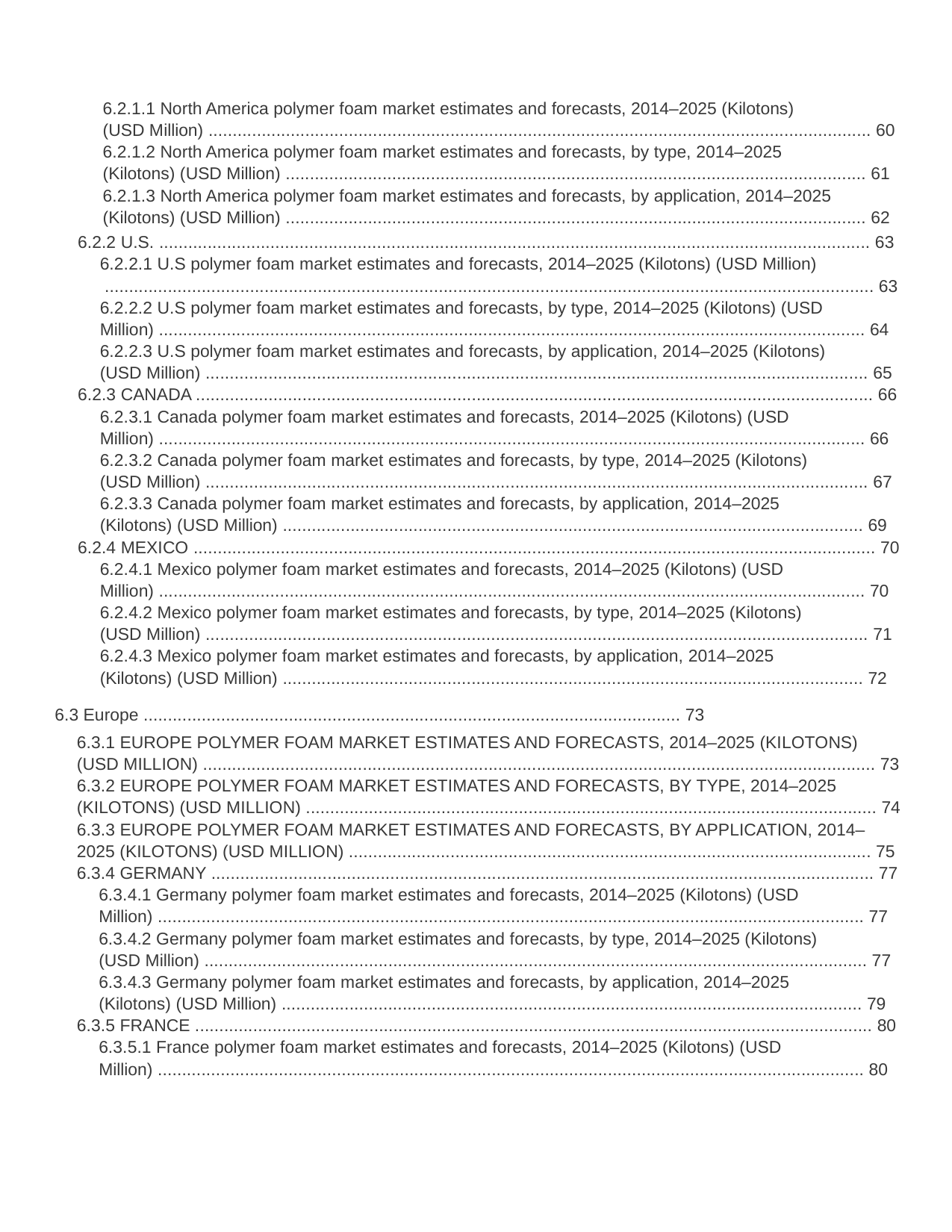

6.2.1.1 North America polymer foam market estimates and forecasts, 2014–2025 (Kilotons)
(USD Million) ......................................................................................................................................... 60
6.2.1.2 North America polymer foam market estimates and forecasts, by type, 2014–2025
(Kilotons) (USD Million) ........................................................................................................................ 61
6.2.1.3 North America polymer foam market estimates and forecasts, by application, 2014–2025
(Kilotons) (USD Million) ........................................................................................................................ 62
6.2.2 U.S. ................................................................................................................................................... 63
6.2.2.1 U.S polymer foam market estimates and forecasts, 2014–2025 (Kilotons) (USD Million)
 ............................................................................................................................................................... 63
6.2.2.2 U.S polymer foam market estimates and forecasts, by type, 2014–2025 (Kilotons) (USD
Million) .................................................................................................................................................. 64
6.2.2.3 U.S polymer foam market estimates and forecasts, by application, 2014–2025 (Kilotons)
(USD Million) ......................................................................................................................................... 65
6.2.3 CANADA ............................................................................................................................................ 66
6.2.3.1 Canada polymer foam market estimates and forecasts, 2014–2025 (Kilotons) (USD
Million) .................................................................................................................................................. 66
6.2.3.2 Canada polymer foam market estimates and forecasts, by type, 2014–2025 (Kilotons)
(USD Million) ......................................................................................................................................... 67
6.2.3.3 Canada polymer foam market estimates and forecasts, by application, 2014–2025
(Kilotons) (USD Million) ........................................................................................................................ 69
6.2.4 MEXICO ............................................................................................................................................. 70
6.2.4.1 Mexico polymer foam market estimates and forecasts, 2014–2025 (Kilotons) (USD
Million) .................................................................................................................................................. 70
6.2.4.2 Mexico polymer foam market estimates and forecasts, by type, 2014–2025 (Kilotons)
(USD Million) ......................................................................................................................................... 71
6.2.4.3 Mexico polymer foam market estimates and forecasts, by application, 2014–2025
(Kilotons) (USD Million) ........................................................................................................................ 72
6.3 Europe ............................................................................................................... 73
6.3.1 EUROPE POLYMER FOAM MARKET ESTIMATES AND FORECASTS, 2014–2025 (KILOTONS)
(USD MILLION) ........................................................................................................................................... 73
6.3.2 EUROPE POLYMER FOAM MARKET ESTIMATES AND FORECASTS, BY TYPE, 2014–2025
(KILOTONS) (USD MILLION) ...................................................................................................................... 74
6.3.3 EUROPE POLYMER FOAM MARKET ESTIMATES AND FORECASTS, BY APPLICATION, 2014–
2025 (KILOTONS) (USD MILLION) ............................................................................................................ 75
6.3.4 GERMANY ......................................................................................................................................... 77
6.3.4.1 Germany polymer foam market estimates and forecasts, 2014–2025 (Kilotons) (USD
Million) .................................................................................................................................................. 77
6.3.4.2 Germany polymer foam market estimates and forecasts, by type, 2014–2025 (Kilotons)
(USD Million) ......................................................................................................................................... 77
6.3.4.3 Germany polymer foam market estimates and forecasts, by application, 2014–2025
(Kilotons) (USD Million) ........................................................................................................................ 79
6.3.5 FRANCE ............................................................................................................................................ 80
6.3.5.1 France polymer foam market estimates and forecasts, 2014–2025 (Kilotons) (USD
Million) .................................................................................................................................................. 80